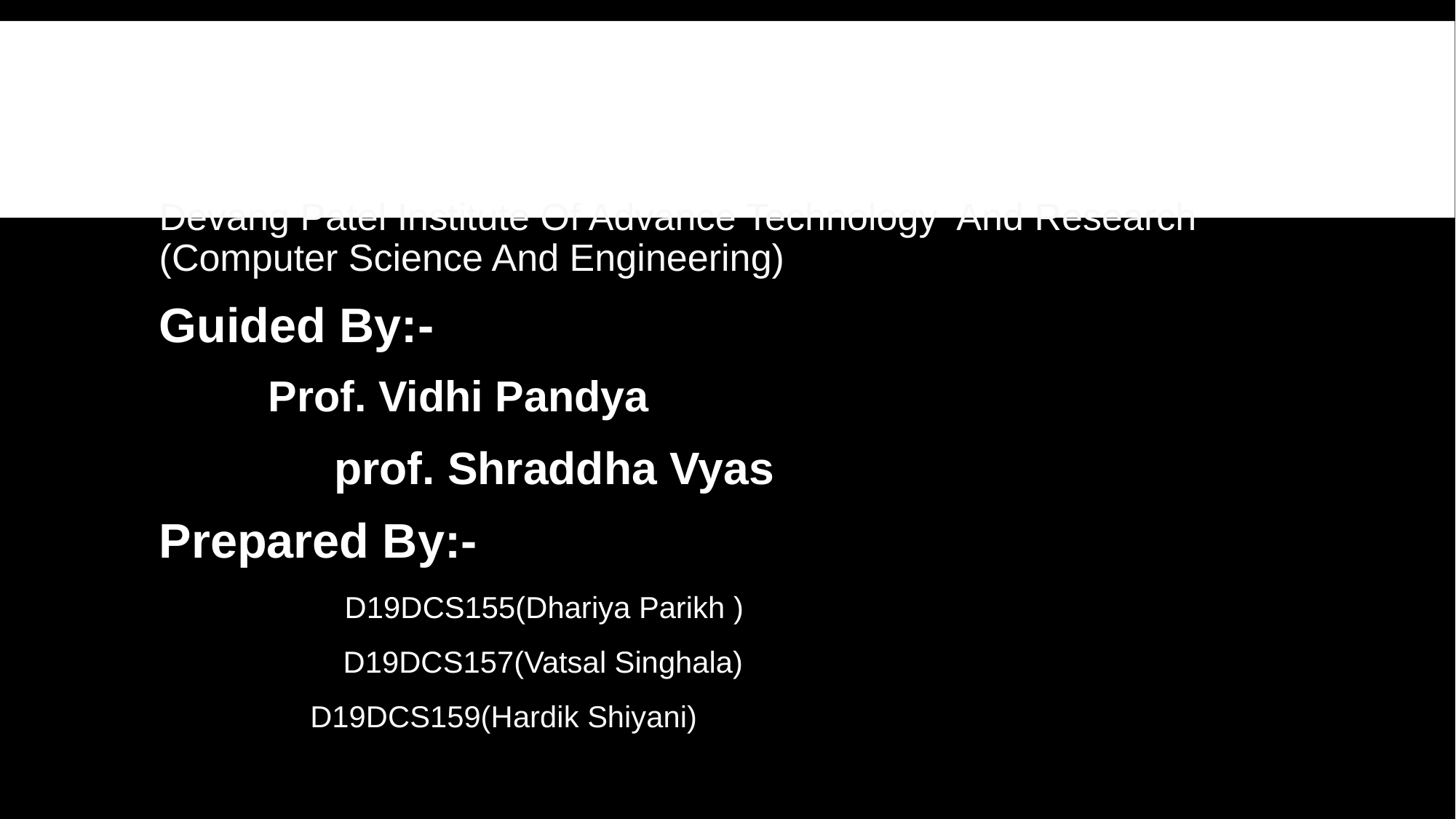

#
Institute Name:-
Devang Patel Institute Of Advance Technology  And Research  (Computer Science And Engineering)
Guided By:-
	Prof. Vidhi Pandya
             prof. Shraddha Vyas
Prepared By:-
                    D19DCS155(Dhariya Parikh )
                      D19DCS157(Vatsal Singhala)
	     D19DCS159(Hardik Shiyani)